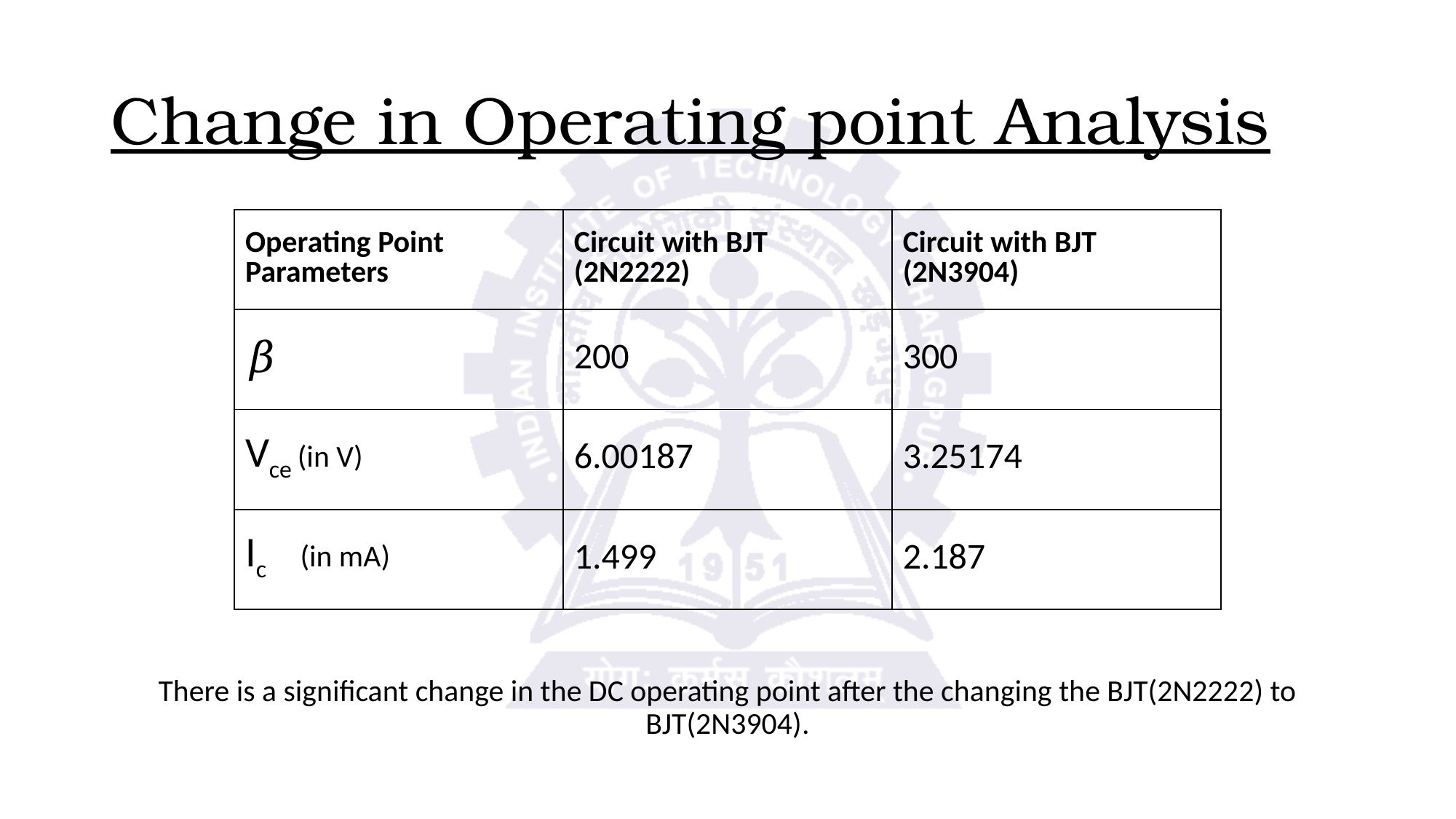

# Change in Operating point Analysis
| Operating Point Parameters | Circuit with BJT (2N2222) | Circuit with BJT (2N3904) |
| --- | --- | --- |
| 𝛽 | 200 | 300 |
| Vce (in V) | 6.00187 | 3.25174 |
| Ic (in mA) | 1.499 | 2.187 |

There is a significant change in the DC operating point after the changing the BJT(2N2222) to BJT(2N3904).